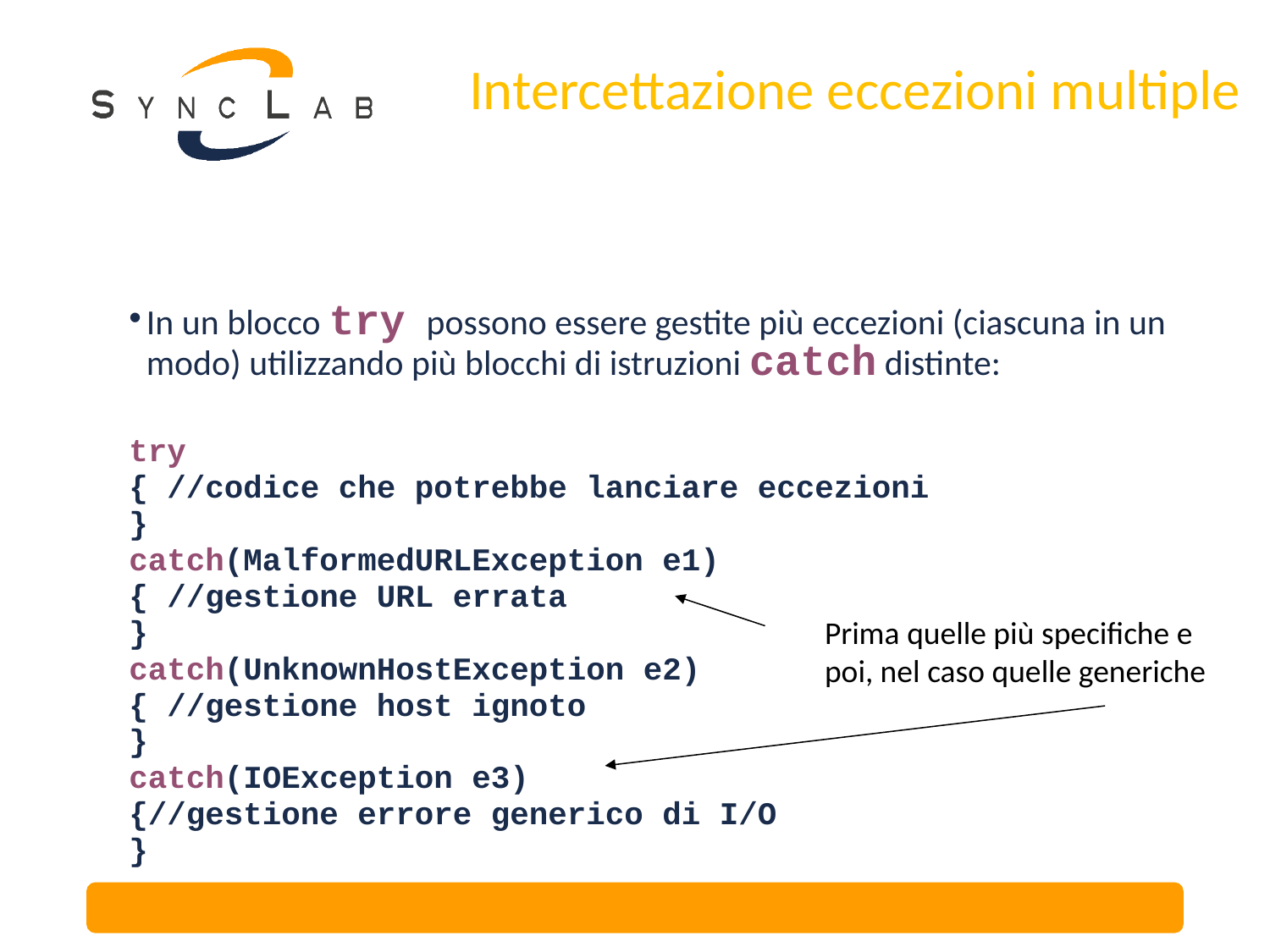

# Intercettazione eccezioni multiple
In un blocco try possono essere gestite più eccezioni (ciascuna in un modo) utilizzando più blocchi di istruzioni catch distinte:

try
{ //codice che potrebbe lanciare eccezioni
}
catch(MalformedURLException e1)
{ //gestione URL errata
}
catch(UnknownHostException e2)
{ //gestione host ignoto
}
catch(IOException e3)
{//gestione errore generico di I/O
}

Prima quelle più specifiche e
poi, nel caso quelle generiche